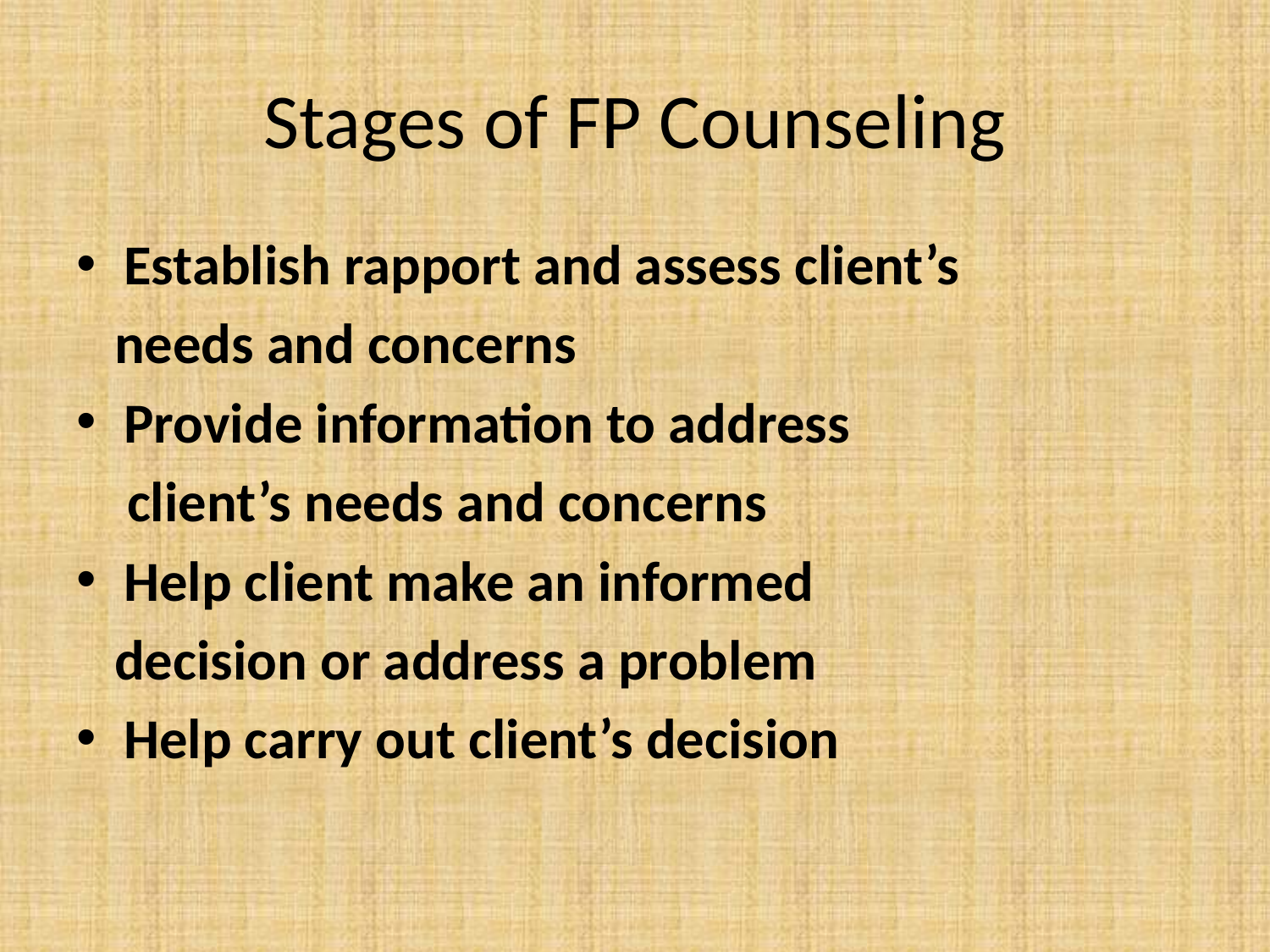

# Stages of FP Counseling
Establish rapport and assess client’s
   needs and concerns
Provide information to address
    client’s needs and concerns
Help client make an informed
   decision or address a problem
Help carry out client’s decision